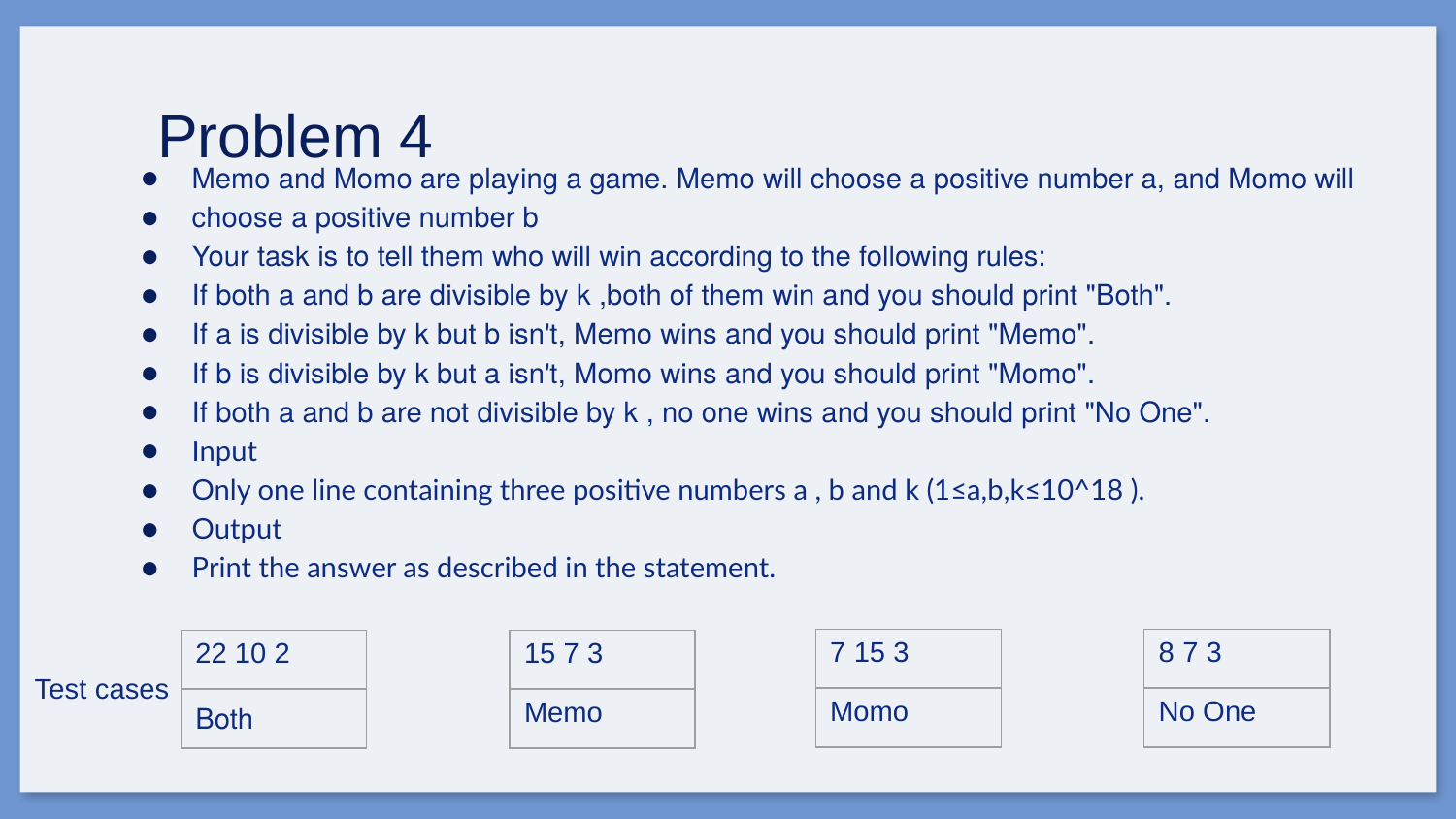

# Problem 4
Memo and Momo are playing a game. Memo will choose a positive number a, and Momo will
choose a positive number b
Your task is to tell them who will win according to the following rules:
If both a and b are divisible by k ,both of them win and you should print "Both".
If a is divisible by k but b isn't, Memo wins and you should print "Memo".
If b is divisible by k but a isn't, Momo wins and you should print "Momo".
If both a and b are not divisible by k , no one wins and you should print "No One".
Input
Only one line containing three positive numbers a , b and k (1≤a,b,k≤10^18 ).
Output
Print the answer as described in the statement.
| 7 15 3 |
| --- |
| Momo |
| 8 7 3 |
| --- |
| No One |
| 22 10 2 |
| --- |
| Both |
| 15 7 3 |
| --- |
| Memo |
Test cases